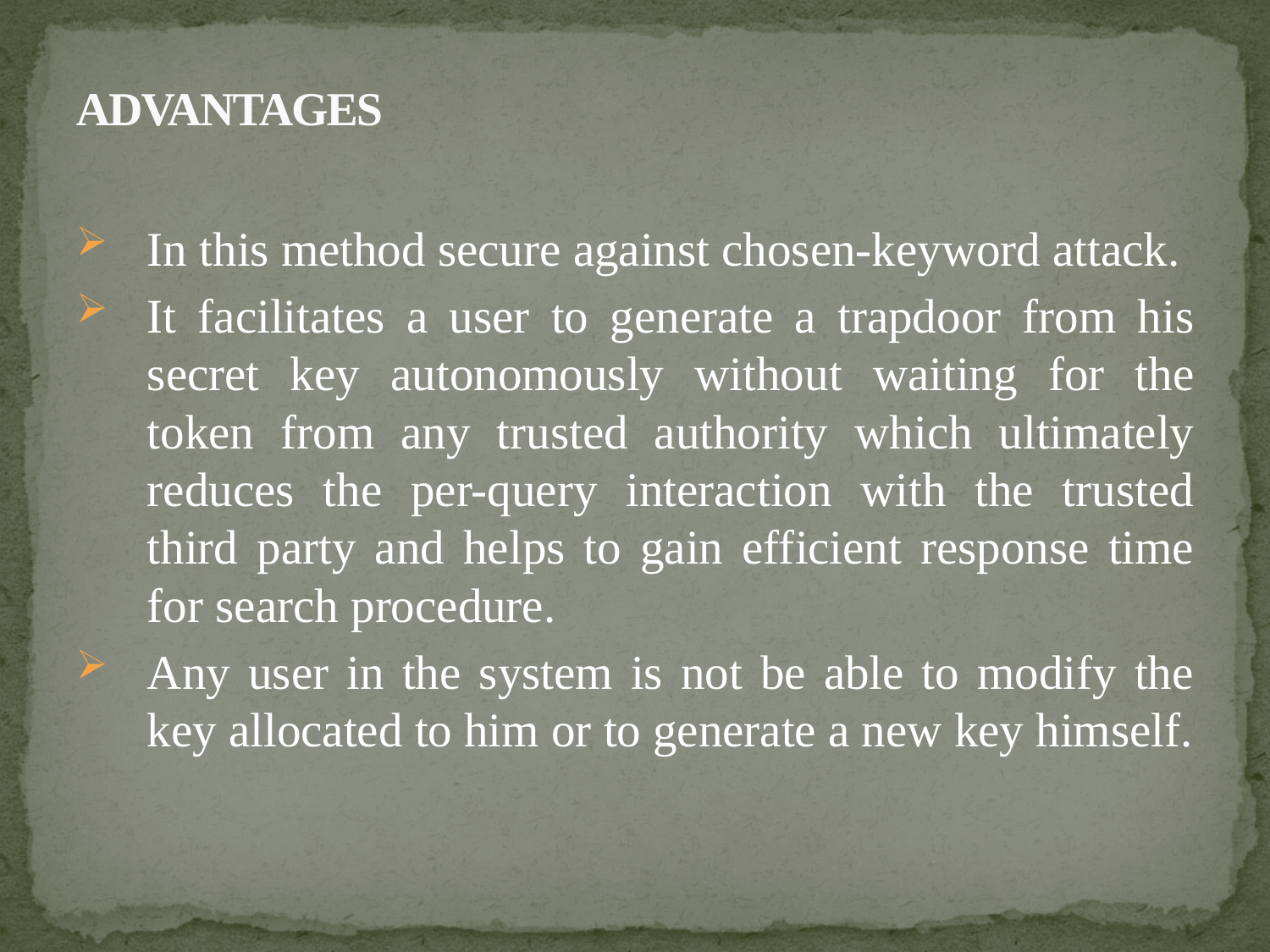

# ADVANTAGES
In this method secure against chosen-keyword attack.
It facilitates a user to generate a trapdoor from his secret key autonomously without waiting for the token from any trusted authority which ultimately reduces the per-query interaction with the trusted third party and helps to gain efficient response time for search procedure.
Any user in the system is not be able to modify the key allocated to him or to generate a new key himself.